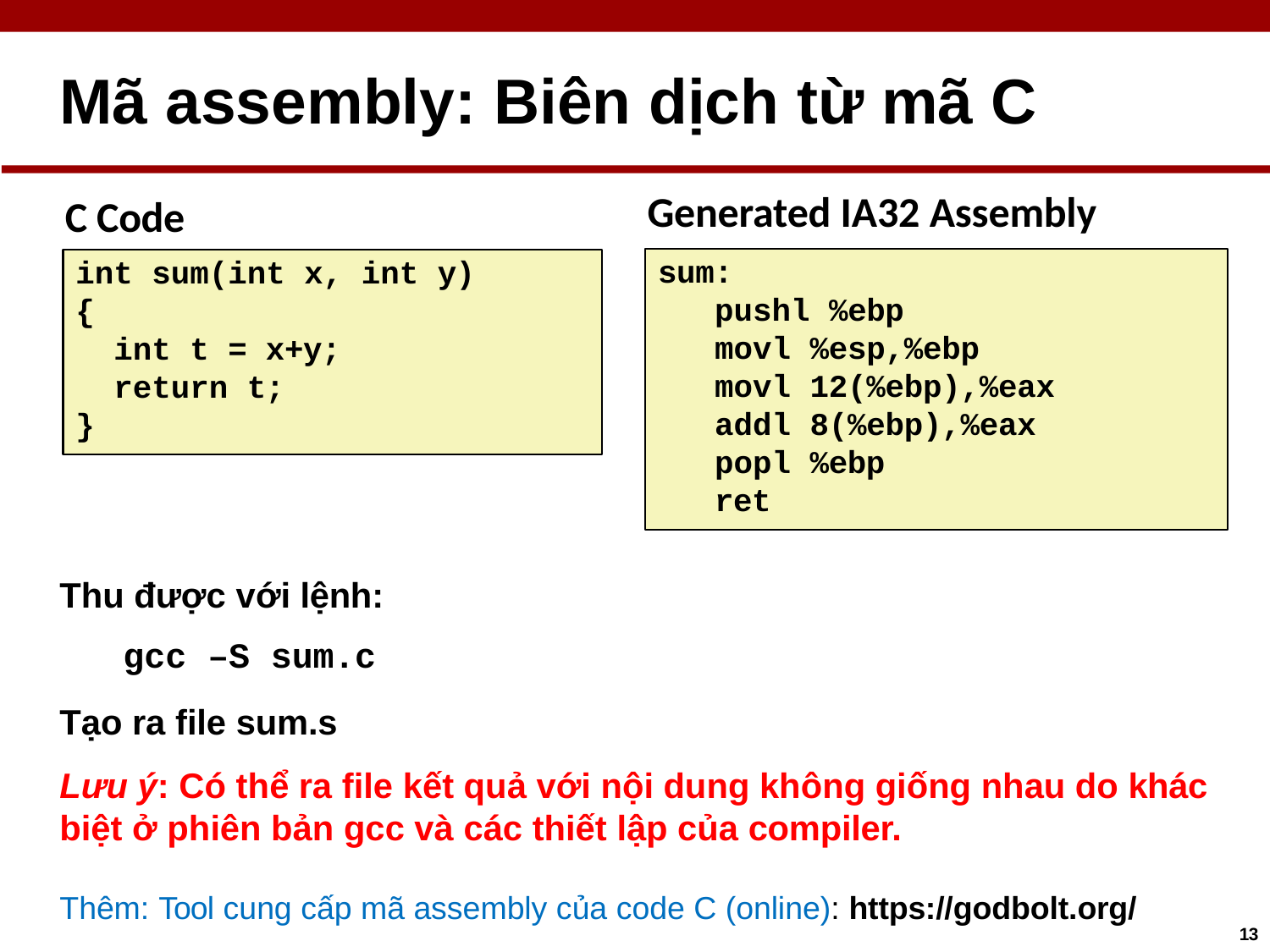

# Mã assembly: Biên dịch từ mã C

Generated IA32 Assembly
C Code

sum:
pushl %ebp movl %esp,%ebp
movl 12(%ebp),%eax addl 8(%ebp),%eax popl %ebp
ret
int sum(int x, int y)
{
int t = x+y;
return t;
}
Thu được với lệnh:
gcc –S sum.c
Tạo ra file sum.s
Lưu ý: Có thể ra file kết quả với nội dung không giống nhau do khác biệt ở phiên bản gcc và các thiết lập của compiler.
Thêm: Tool cung cấp mã assembly của code C (online): https://godbolt.org/
13